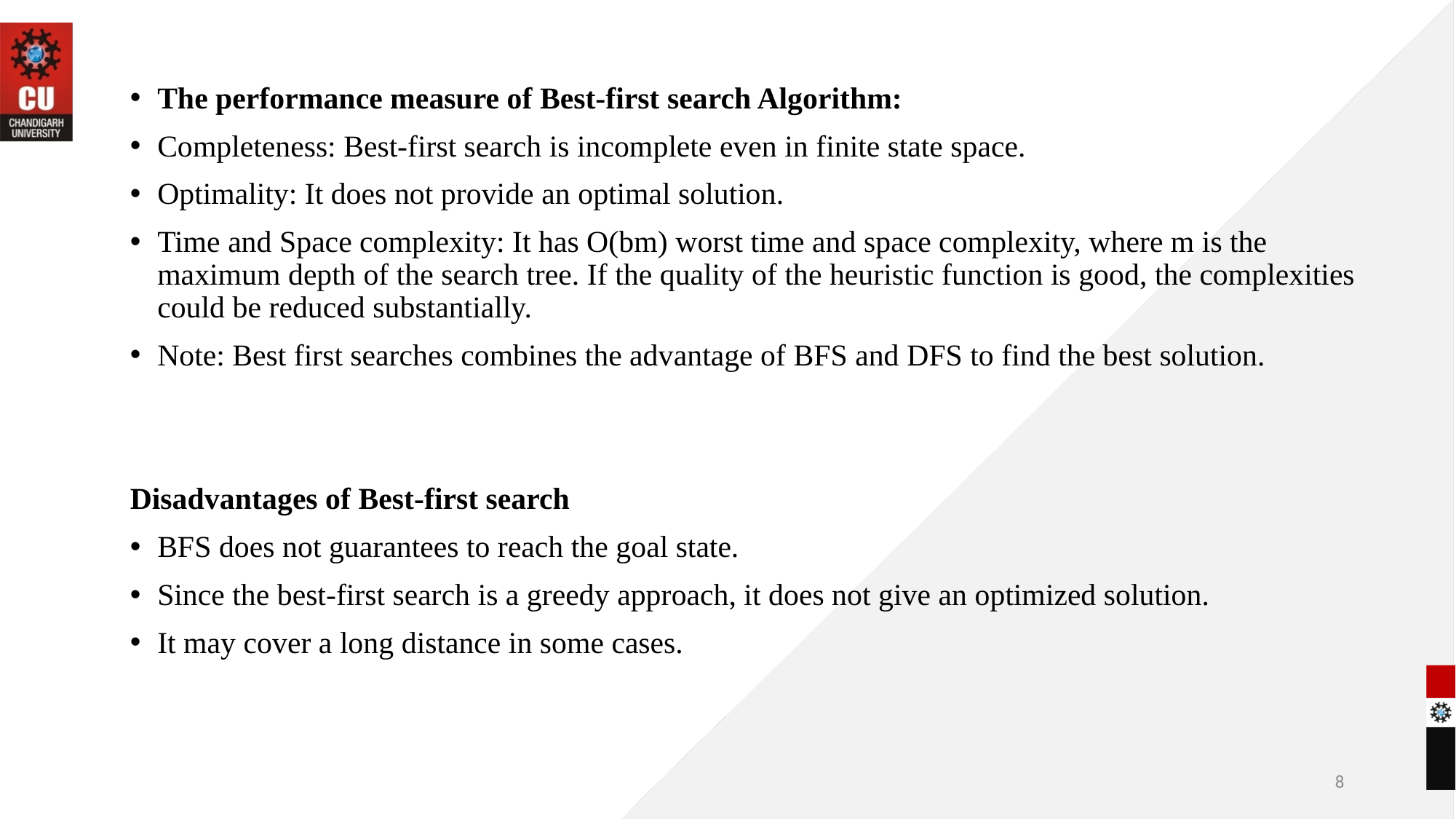

The performance measure of Best-first search Algorithm:
Completeness: Best-first search is incomplete even in finite state space.
Optimality: It does not provide an optimal solution.
Time and Space complexity: It has O(bm) worst time and space complexity, where m is the maximum depth of the search tree. If the quality of the heuristic function is good, the complexities could be reduced substantially.
Note: Best first searches combines the advantage of BFS and DFS to find the best solution.

Disadvantages of Best-first search
BFS does not guarantees to reach the goal state.
Since the best-first search is a greedy approach, it does not give an optimized solution.
It may cover a long distance in some cases.
8